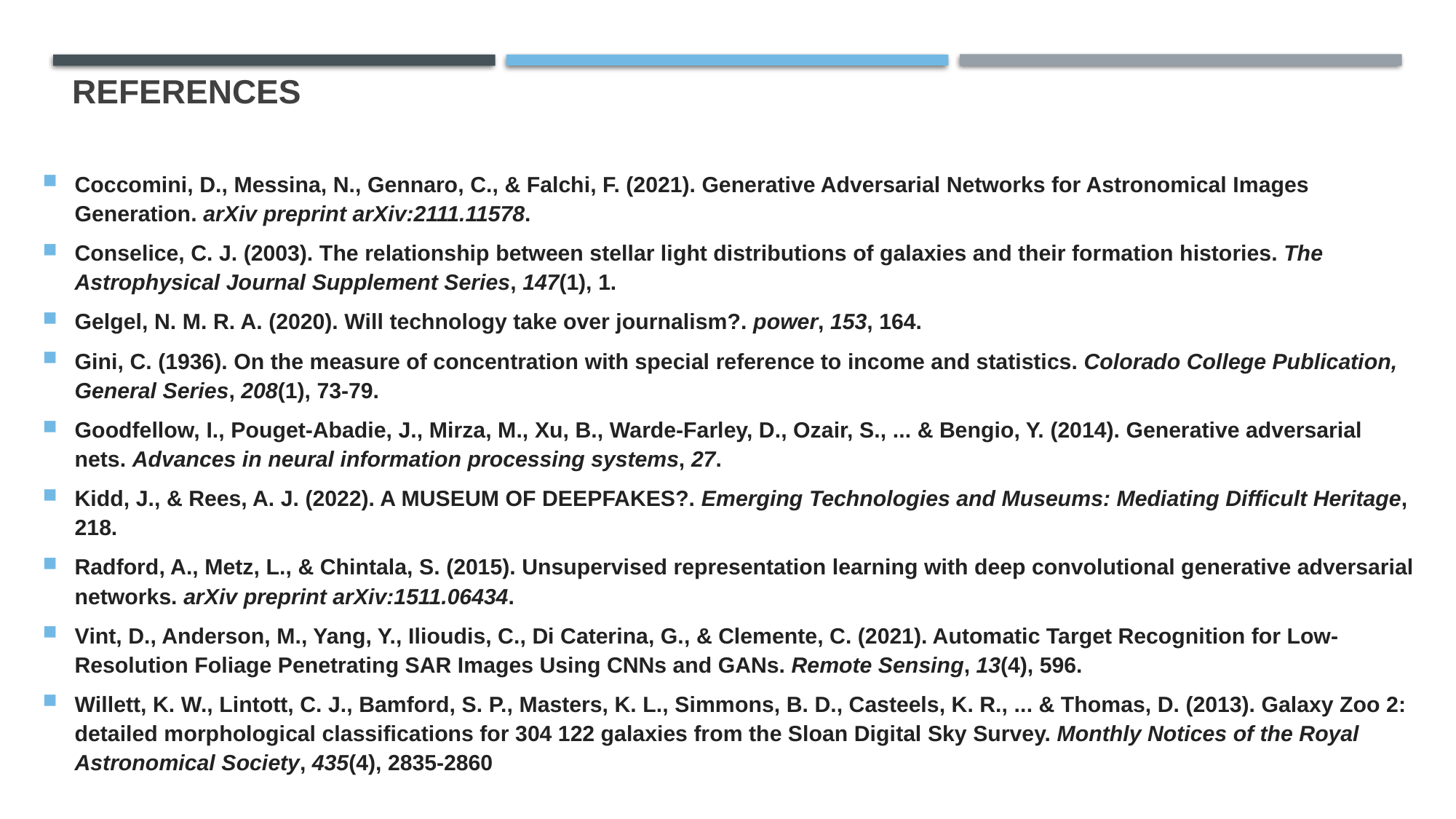

# references
Coccomini, D., Messina, N., Gennaro, C., & Falchi, F. (2021). Generative Adversarial Networks for Astronomical Images Generation. arXiv preprint arXiv:2111.11578.
Conselice, C. J. (2003). The relationship between stellar light distributions of galaxies and their formation histories. The Astrophysical Journal Supplement Series, 147(1), 1.
Gelgel, N. M. R. A. (2020). Will technology take over journalism?. power, 153, 164.
Gini, C. (1936). On the measure of concentration with special reference to income and statistics. Colorado College Publication, General Series, 208(1), 73-79.
Goodfellow, I., Pouget-Abadie, J., Mirza, M., Xu, B., Warde-Farley, D., Ozair, S., ... & Bengio, Y. (2014). Generative adversarial nets. Advances in neural information processing systems, 27.
Kidd, J., & Rees, A. J. (2022). A MUSEUM OF DEEPFAKES?. Emerging Technologies and Museums: Mediating Difficult Heritage, 218.
Radford, A., Metz, L., & Chintala, S. (2015). Unsupervised representation learning with deep convolutional generative adversarial networks. arXiv preprint arXiv:1511.06434.
Vint, D., Anderson, M., Yang, Y., Ilioudis, C., Di Caterina, G., & Clemente, C. (2021). Automatic Target Recognition for Low-Resolution Foliage Penetrating SAR Images Using CNNs and GANs. Remote Sensing, 13(4), 596.
Willett, K. W., Lintott, C. J., Bamford, S. P., Masters, K. L., Simmons, B. D., Casteels, K. R., ... & Thomas, D. (2013). Galaxy Zoo 2: detailed morphological classifications for 304 122 galaxies from the Sloan Digital Sky Survey. Monthly Notices of the Royal Astronomical Society, 435(4), 2835-2860